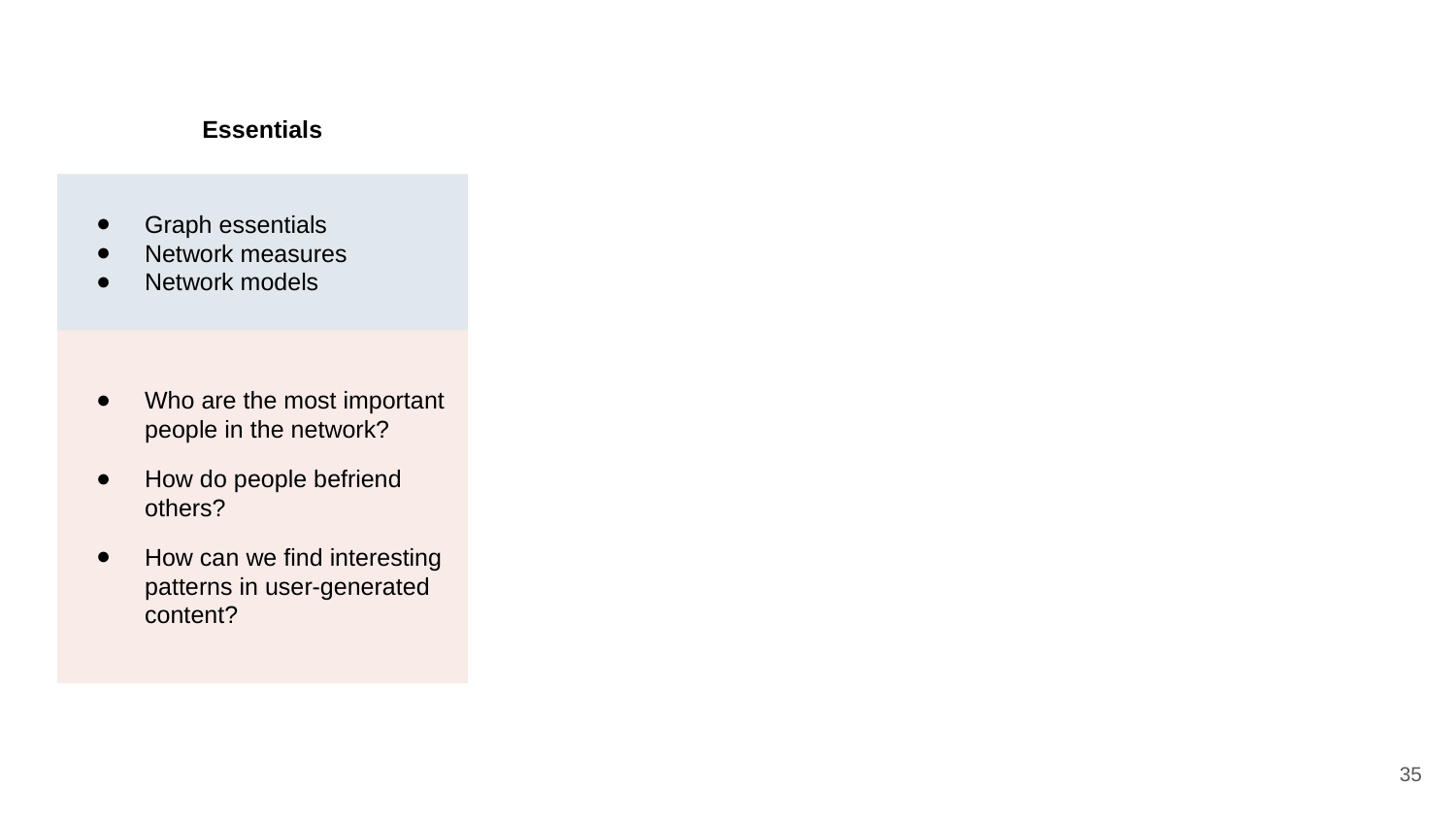

Essentials
Graph essentials
Network measures
Network models
Who are the most important people in the network?
How do people befriend others?
How can we find interesting patterns in user-generated content?
35